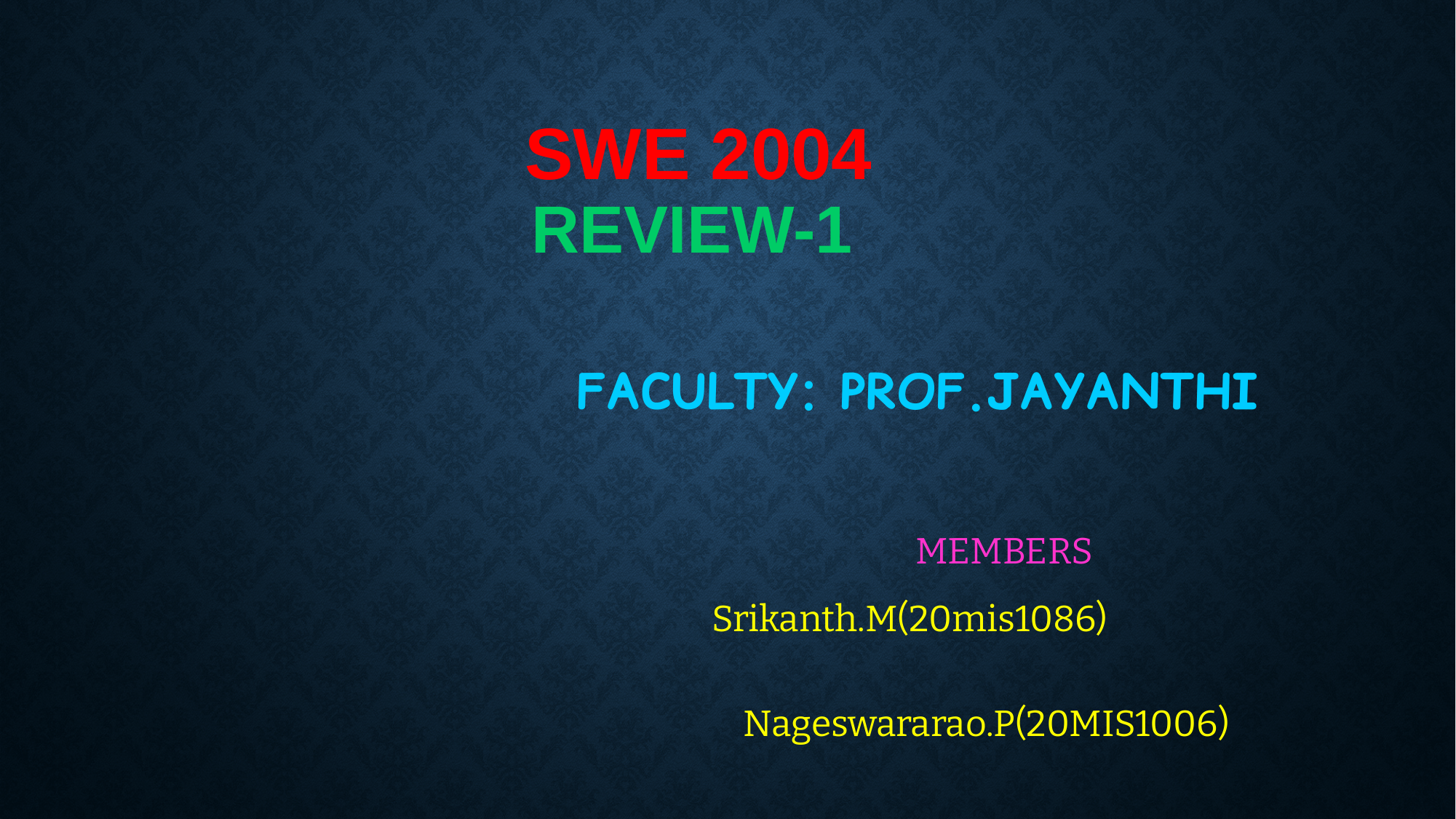

# SWE 2004 REVIEW-1 Faculty: prof.Jayanthi
                                                                       MEMBERS
Srikanth.M(20mis1086)                                                                                 Nageswararao.P(20MIS1006)